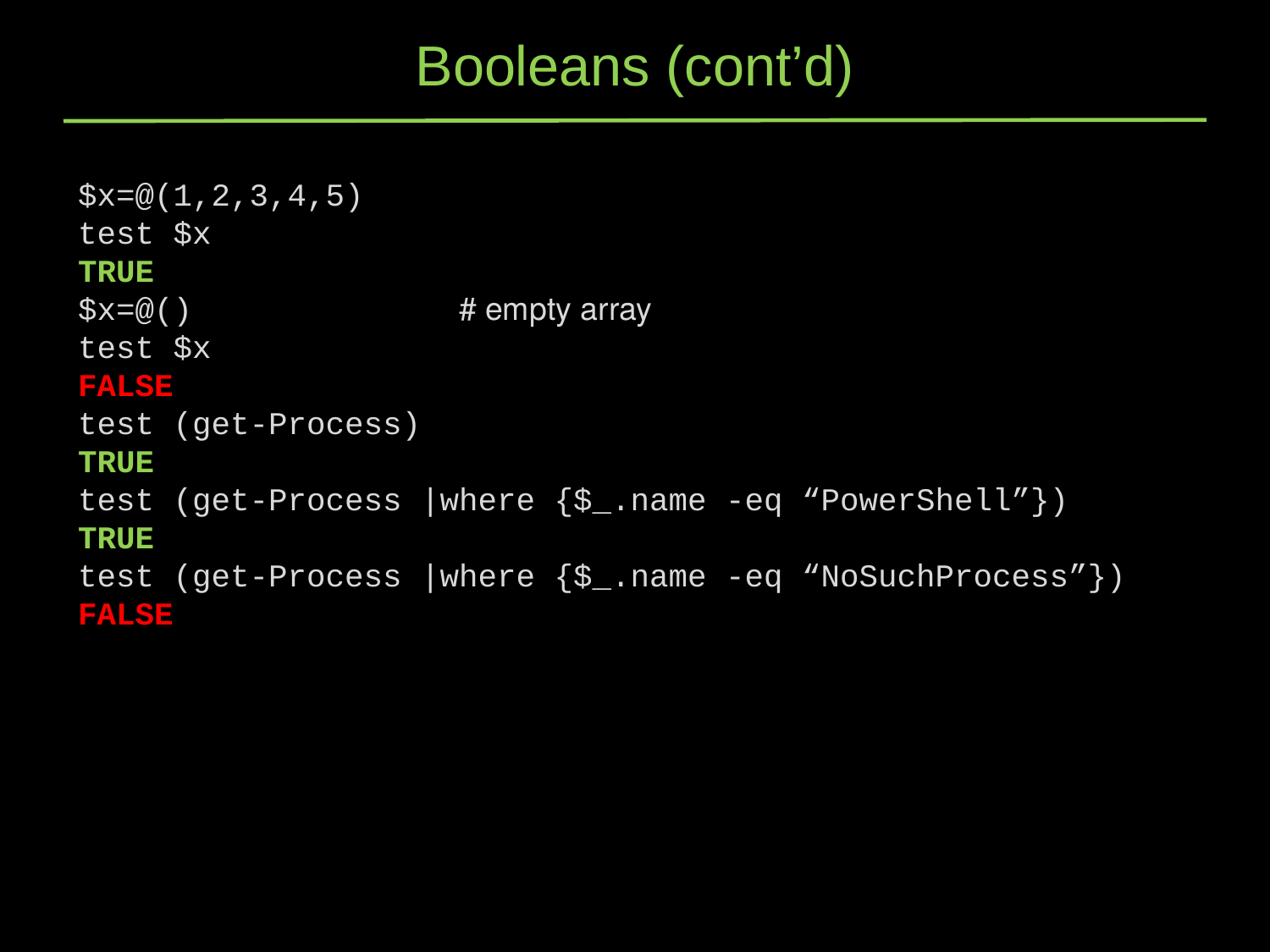

# Booleans (cont’d)
$x=@(1,2,3,4,5)
test $x
TRUE
$x=@()			# empty array
test $x
FALSE
test (get-Process)
TRUE
test (get-Process |where {$_.name -eq “PowerShell”})
TRUE
test (get-Process |where {$_.name -eq “NoSuchProcess”})
FALSE